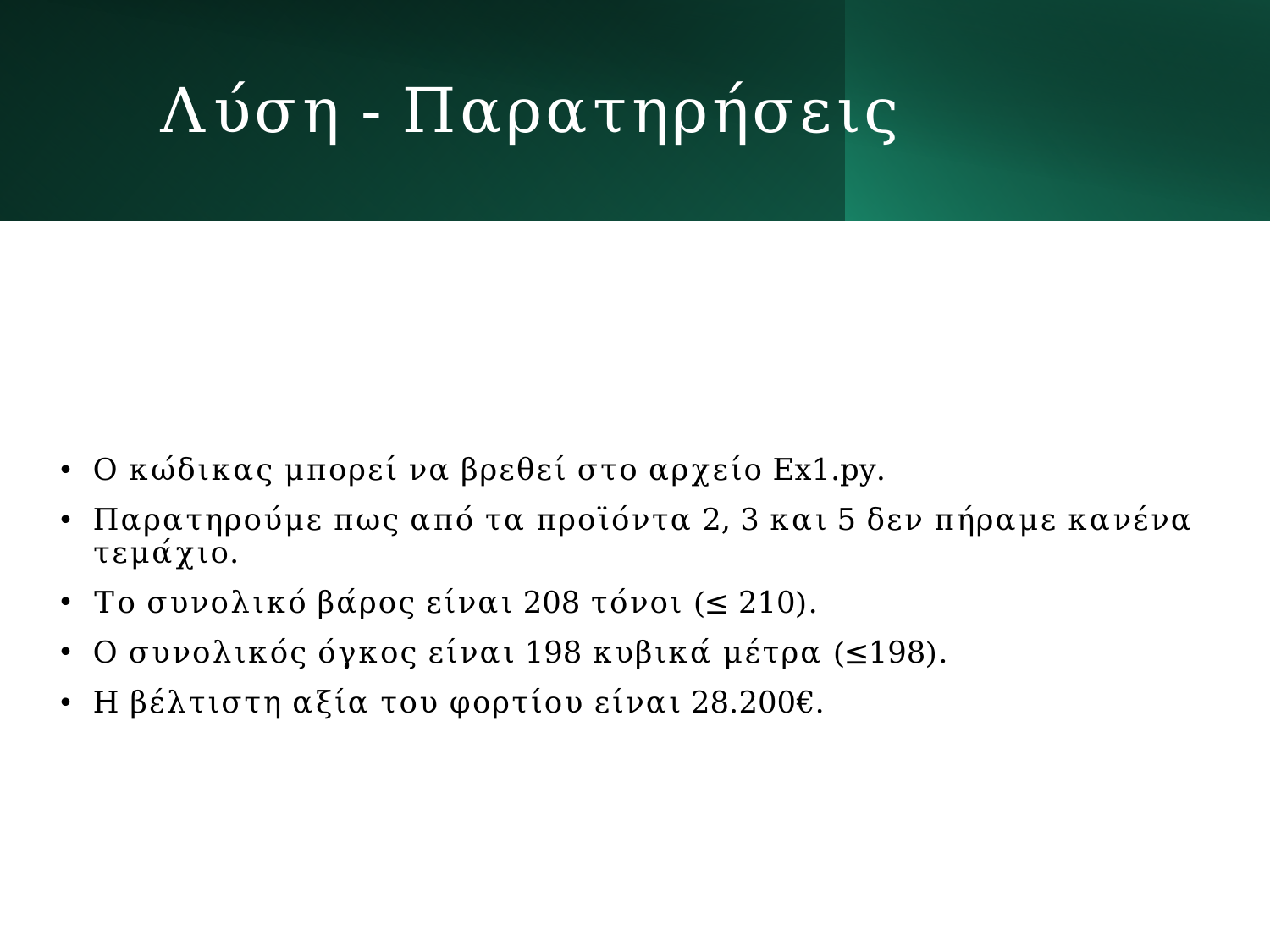

# Λύση - Παρατηρήσεις
Ο κώδικας μπορεί να βρεθεί στο αρχείο Ex1.py.
Παρατηρούμε πως από τα προϊόντα 2, 3 και 5 δεν πήραμε κανένα τεμάχιο.
Το συνολικό βάρος είναι 208 τόνοι (≤ 210).
Ο συνολικός όγκος είναι 198 κυβικά μέτρα (≤198).
Η βέλτιστη αξία του φορτίου είναι 28.200€.